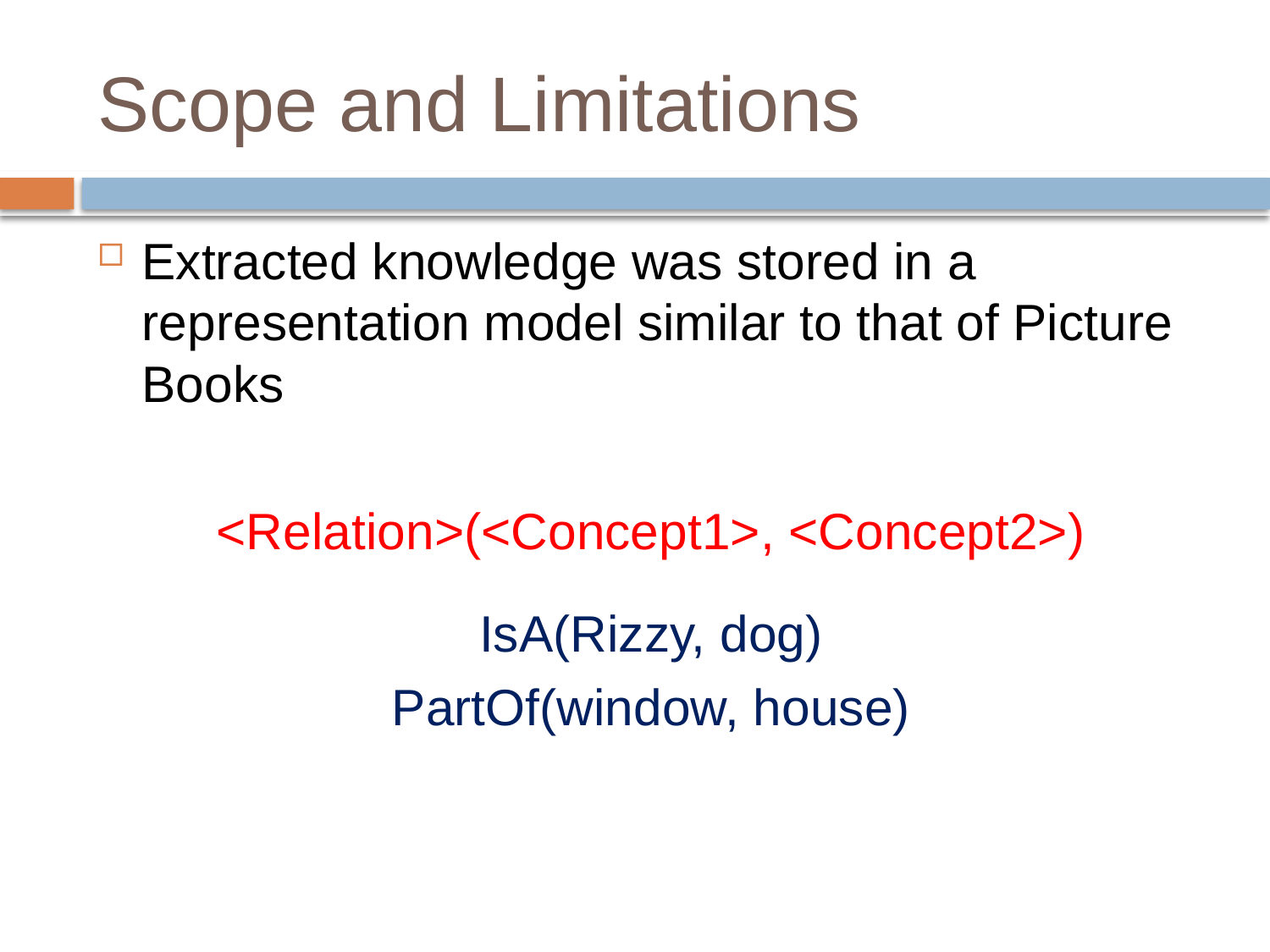

# Scope and Limitations
Extracted knowledge was stored in a representation model similar to that of Picture Books

<Relation>(<Concept1>, <Concept2>)

IsA(Rizzy, dog)
PartOf(window, house)